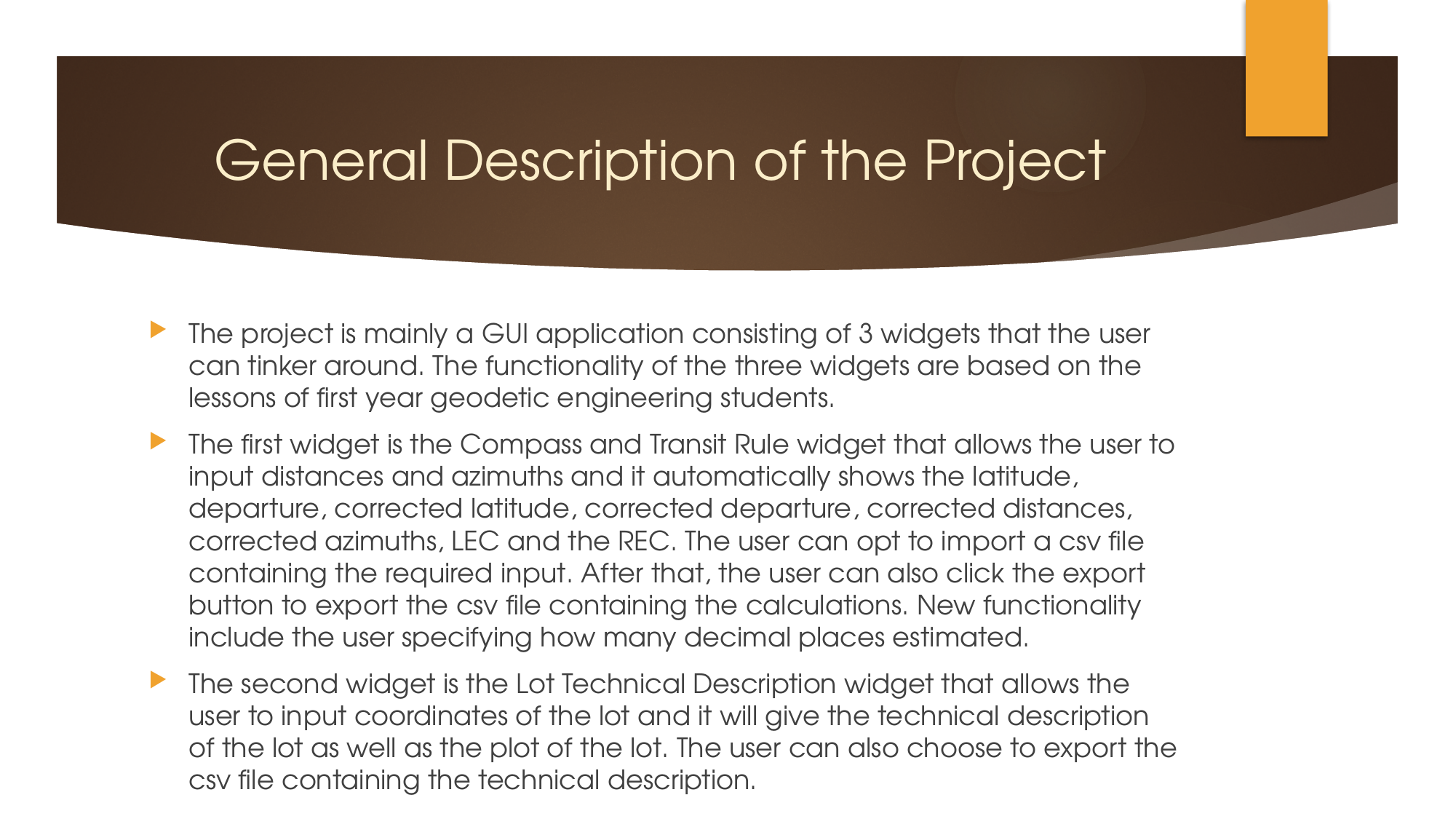

# General Description of the Project
The project is mainly a GUI application consisting of 3 widgets that the user can tinker around. The functionality of the three widgets are based on the lessons of first year geodetic engineering students.
The first widget is the Compass and Transit Rule widget that allows the user to input distances and azimuths and it automatically shows the latitude, departure, corrected latitude, corrected departure, corrected distances, corrected azimuths, LEC and the REC. The user can opt to import a csv file containing the required input. After that, the user can also click the export button to export the csv file containing the calculations. New functionality include the user specifying how many decimal places estimated.
The second widget is the Lot Technical Description widget that allows the user to input coordinates of the lot and it will give the technical description of the lot as well as the plot of the lot. The user can also choose to export the csv file containing the technical description.